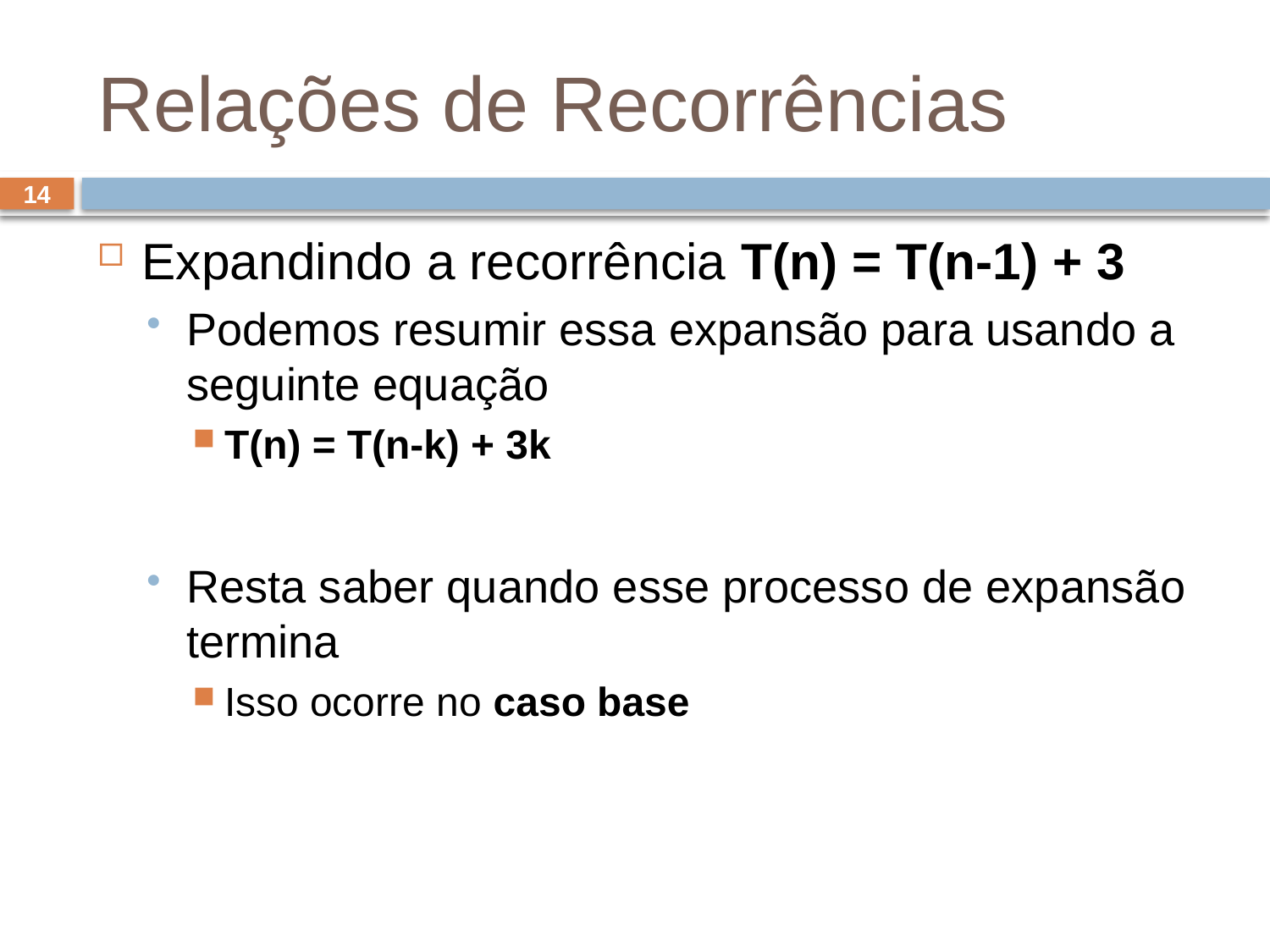

# Relações de Recorrências
14
Expandindo a recorrência T(n) = T(n-1) + 3
Podemos resumir essa expansão para usando a seguinte equação
T(n) = T(n-k) + 3k

Resta saber quando esse processo de expansão termina
Isso ocorre no caso base